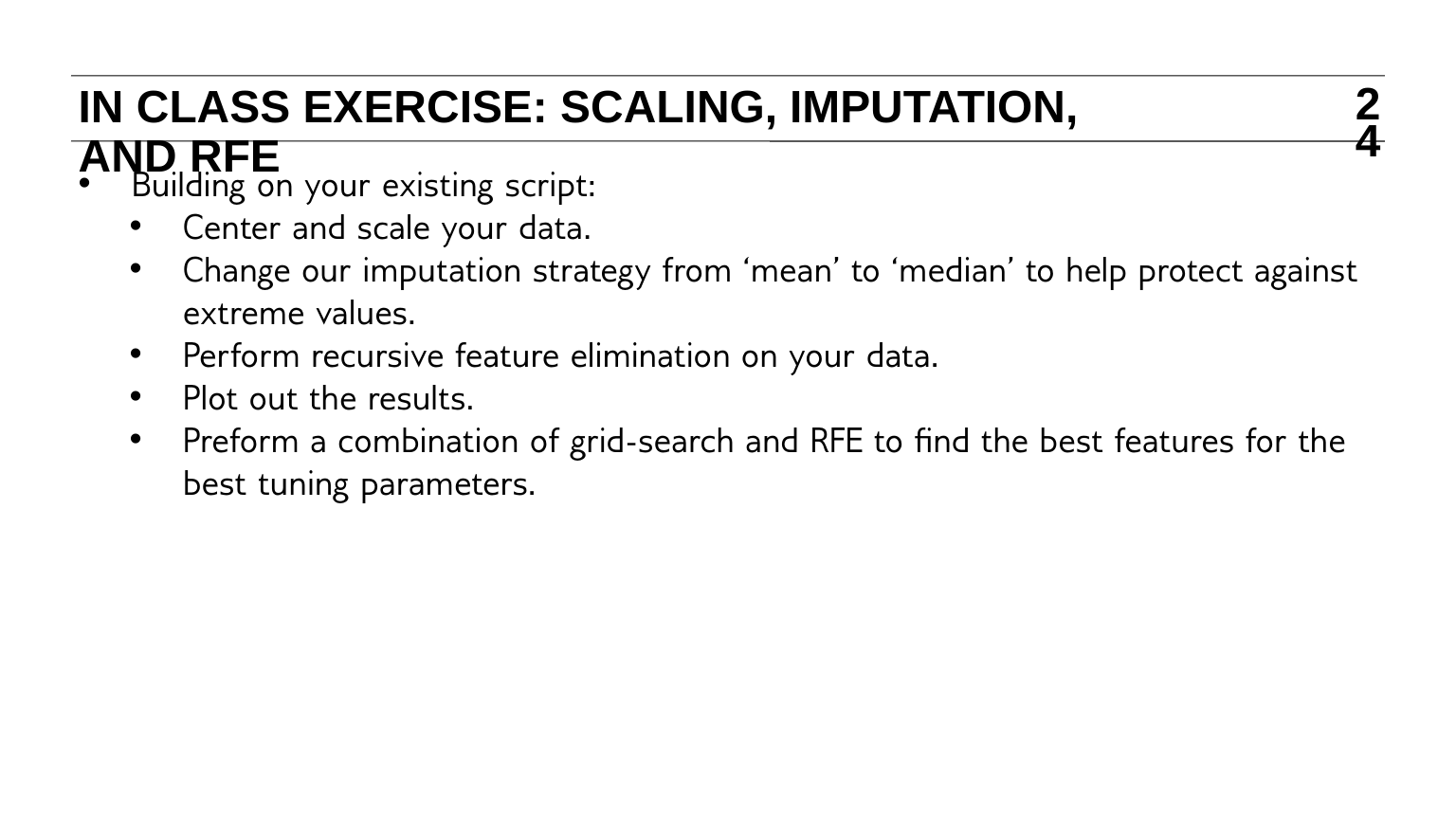

In class exercise: Scaling, imputation, and RFE
24
Building on your existing script:
Center and scale your data.
Change our imputation strategy from ‘mean’ to ‘median’ to help protect against extreme values.
Perform recursive feature elimination on your data.
Plot out the results.
Preform a combination of grid-search and RFE to find the best features for the best tuning parameters.